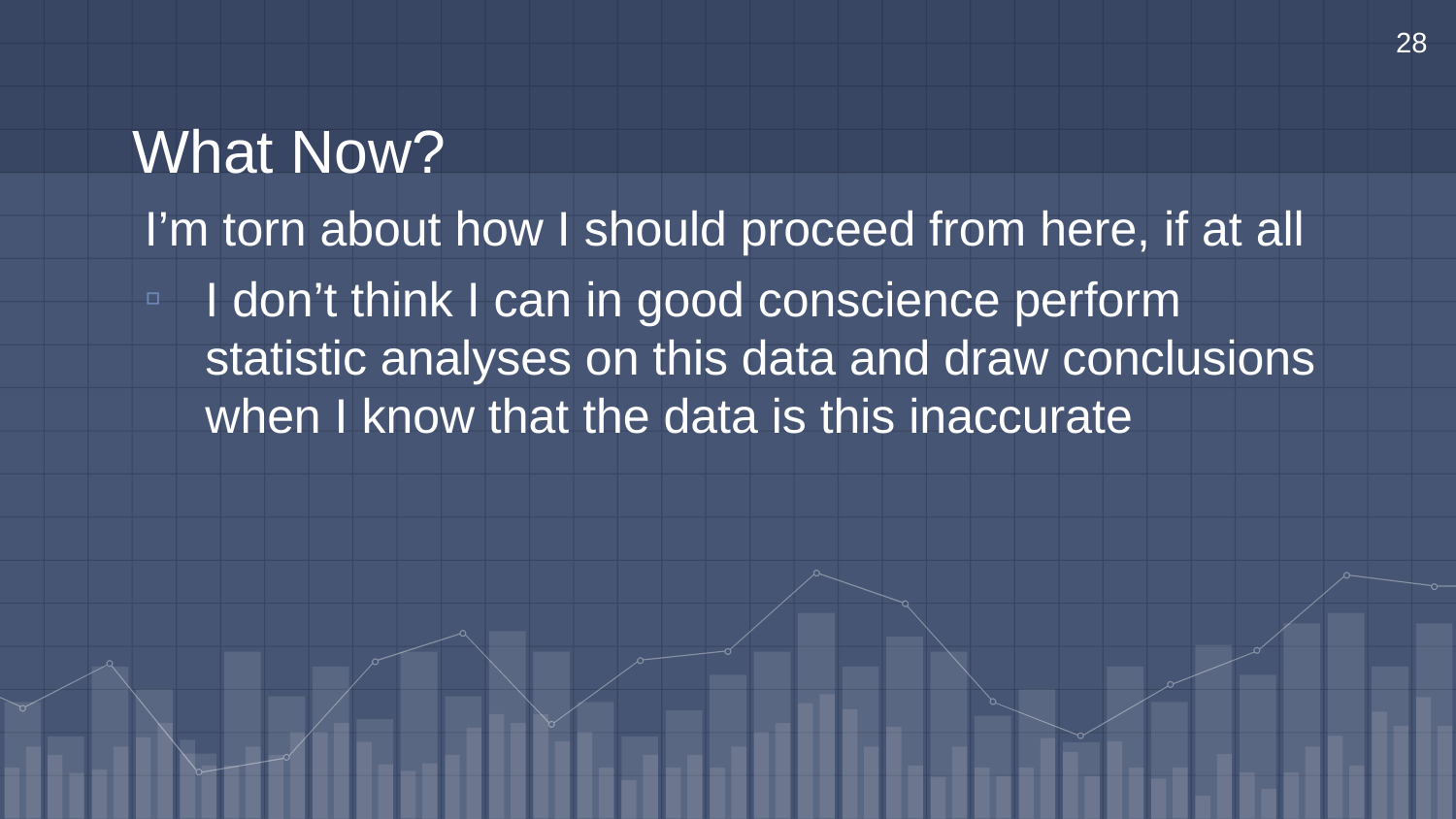

28
# What Now?
I’m torn about how I should proceed from here, if at all
I don’t think I can in good conscience perform statistic analyses on this data and draw conclusions when I know that the data is this inaccurate